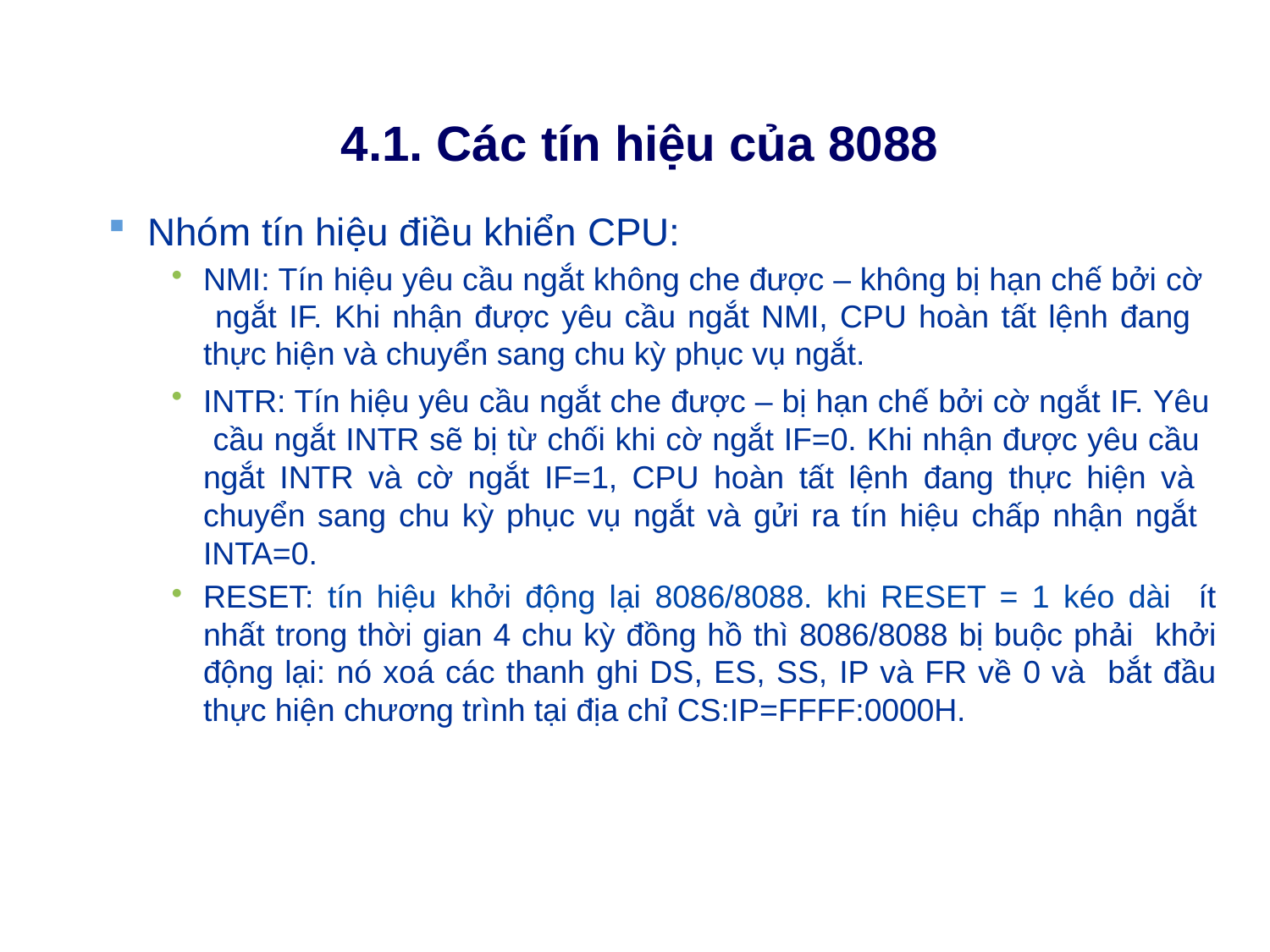

# 4.1. Các tín hiệu của 8088
Nhóm tín hiệu điều khiển CPU:
NMI: Tín hiệu yêu cầu ngắt không che được – không bị hạn chế bởi cờ  ngắt IF. Khi nhận được yêu cầu ngắt NMI, CPU hoàn tất lệnh đang  thực hiện và chuyển sang chu kỳ phục vụ ngắt.
INTR: Tín hiệu yêu cầu ngắt che được – bị hạn chế bởi cờ ngắt IF. Yêu  cầu ngắt INTR sẽ bị từ chối khi cờ ngắt IF=0. Khi nhận được yêu cầu  ngắt INTR và cờ ngắt IF=1, CPU hoàn tất lệnh đang thực hiện và  chuyển sang chu kỳ phục vụ ngắt và gửi ra tín hiệu chấp nhận ngắt  INTA=0.
RESET: tín hiệu khởi động lại 8086/8088. khi RESET = 1 kéo dài  ít nhất trong thời gian 4 chu kỳ đồng hồ thì 8086/8088 bị buộc phải  khởi động lại: nó xoá các thanh ghi DS, ES, SS, IP và FR về 0 và  bắt đầu thực hiện chương trình tại địa chỉ CS:IP=FFFF:0000H.